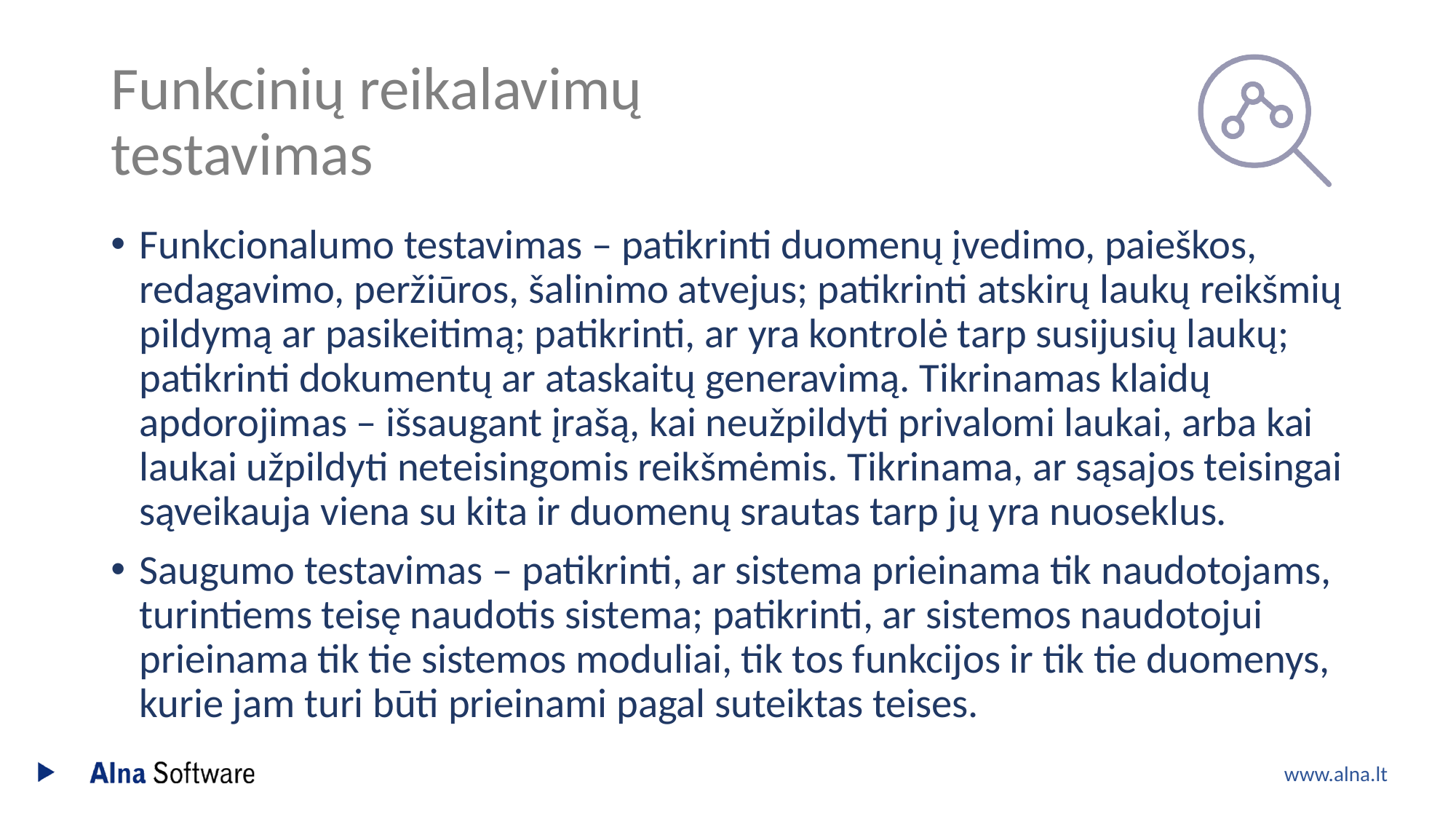

# Funkcinių reikalavimų testavimas
Funkcionalumo testavimas – patikrinti duomenų įvedimo, paieškos, redagavimo, peržiūros, šalinimo atvejus; patikrinti atskirų laukų reikšmių pildymą ar pasikeitimą; patikrinti, ar yra kontrolė tarp susijusių laukų; patikrinti dokumentų ar ataskaitų generavimą. Tikrinamas klaidų apdorojimas – išsaugant įrašą, kai neužpildyti privalomi laukai, arba kai laukai užpildyti neteisingomis reikšmėmis. Tikrinama, ar sąsajos teisingai sąveikauja viena su kita ir duomenų srautas tarp jų yra nuoseklus.
Saugumo testavimas – patikrinti, ar sistema prieinama tik naudotojams, turintiems teisę naudotis sistema; patikrinti, ar sistemos naudotojui prieinama tik tie sistemos moduliai, tik tos funkcijos ir tik tie duomenys, kurie jam turi būti prieinami pagal suteiktas teises.